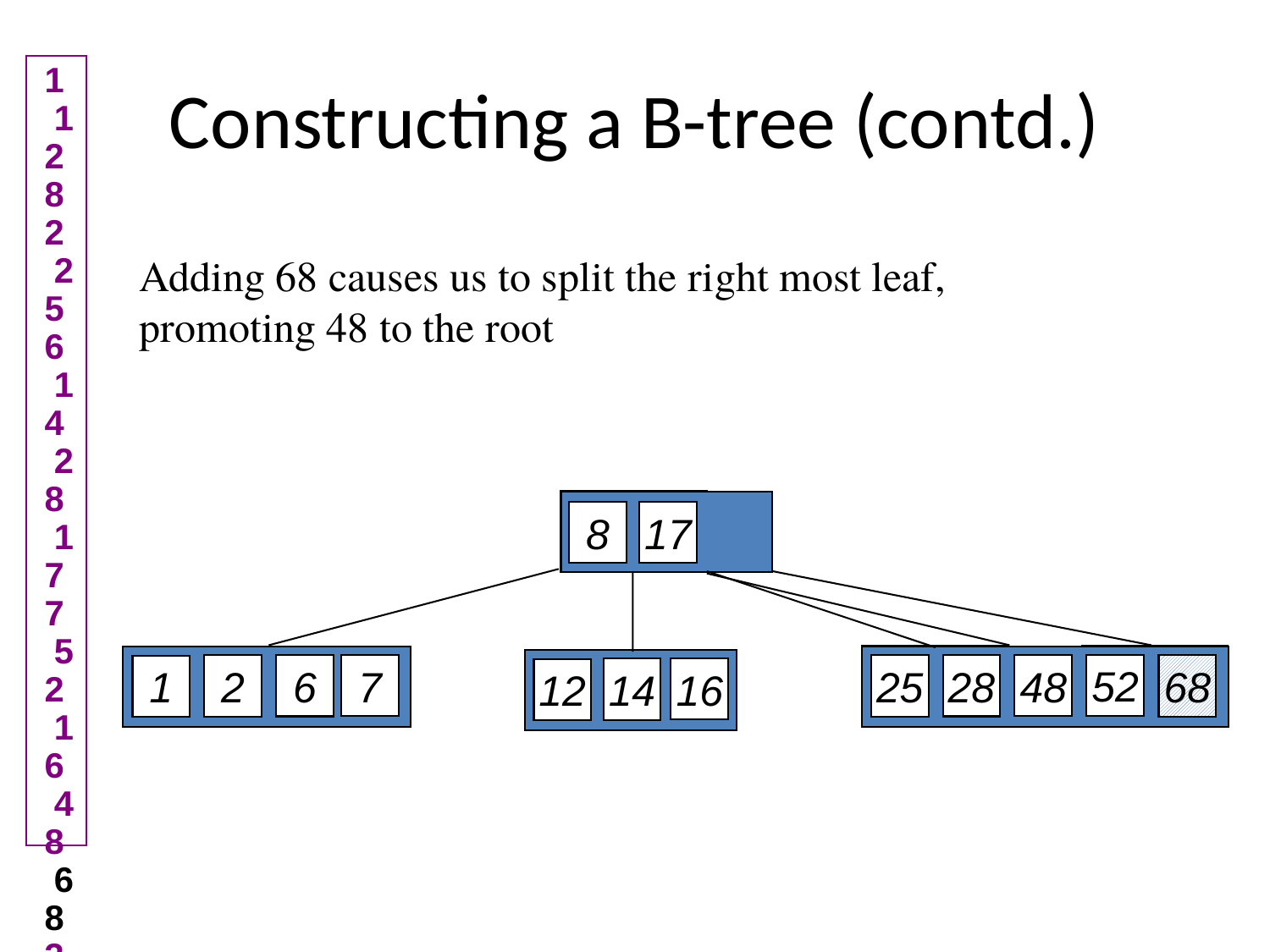

# Constructing a B-tree (contd.)
Adding 68 causes us to split the right most leaf, promoting 48 to the root
1  12  8  2  25  6  14  28  17  7  52  16  48  68  3  26  29  53  55  45

8
17

52
7
48
6
28
2
25
68
1
16
14
12